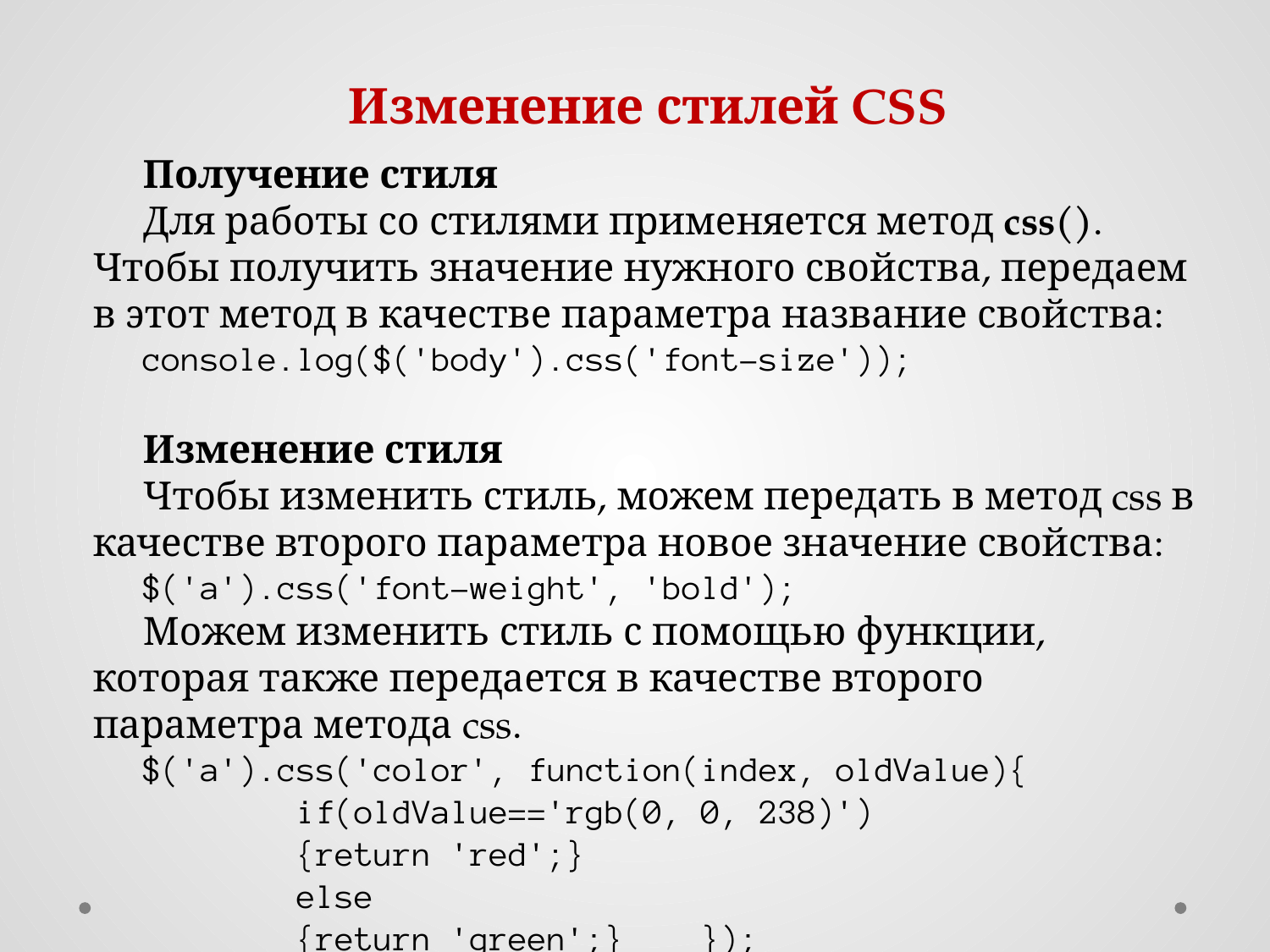

Изменение стилей CSS
Получение стиля
Для работы со стилями применяется метод css(). Чтобы получить значение нужного свойства, передаем в этот метод в качестве параметра название свойства:
console.log($('body').css('font-size'));

Изменение стиля
Чтобы изменить стиль, можем передать в метод css в качестве второго параметра новое значение свойства:
$('a').css('font-weight', 'bold');
Можем изменить стиль с помощью функции, которая также передается в качестве второго параметра метода css.
$('a').css('color', function(index, oldValue){
        if(oldValue=='rgb(0, 0, 238)')
        {return 'red';}
        else
        {return 'green';}    });